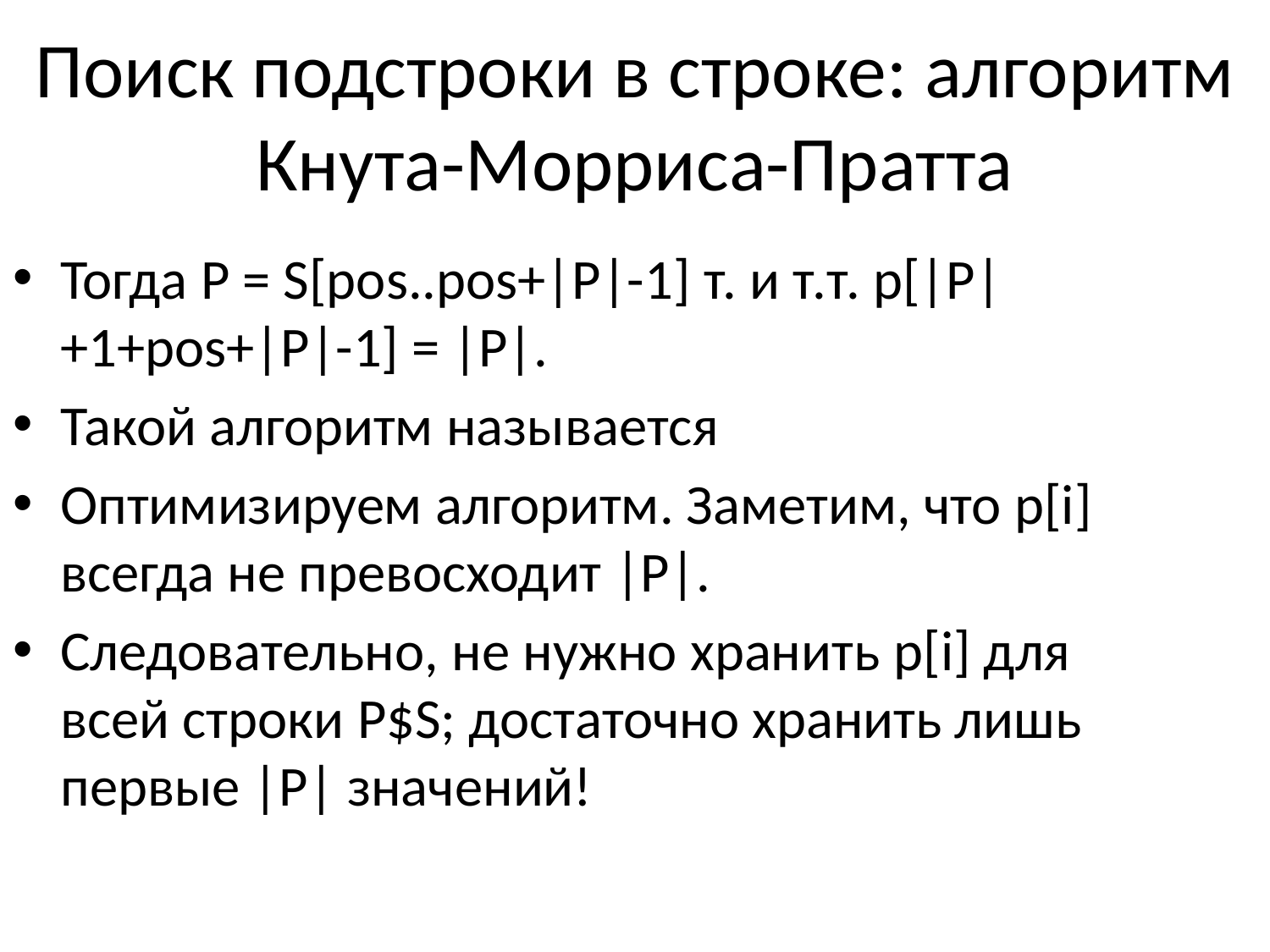

# Поиск подстроки в строке: алгоритм Кнута-Морриса-Пратта
Тогда P = S[pos..pos+|P|-1] т. и т.т. p[|P|+1+pos+|P|-1] = |P|.
Такой алгоритм называется
Оптимизируем алгоритм. Заметим, что p[i] всегда не превосходит |P|.
Следовательно, не нужно хранить p[i] для всей строки P$S; достаточно хранить лишь первые |P| значений!